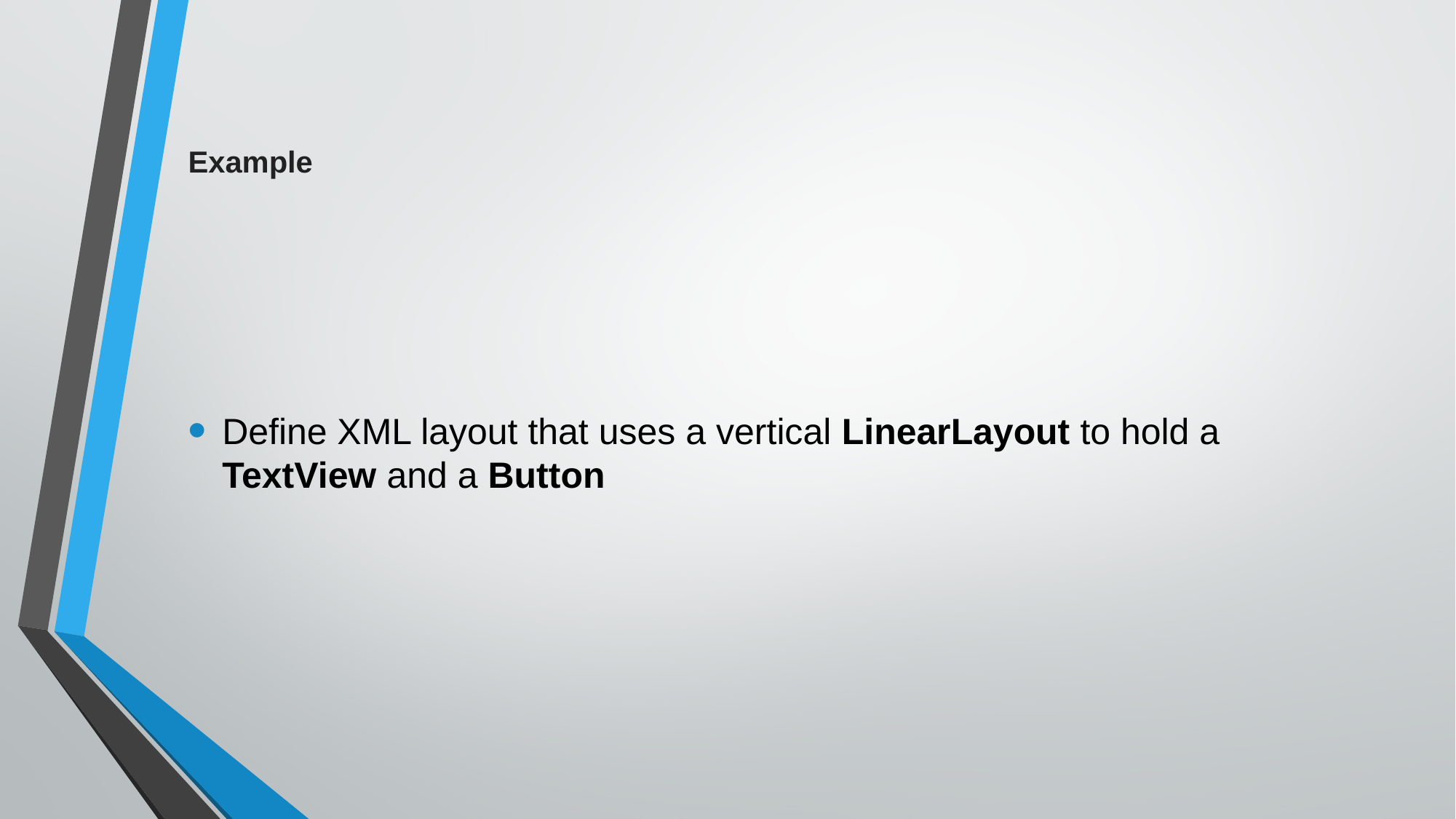

# Example
Define XML layout that uses a vertical LinearLayout to hold a TextView and a Button